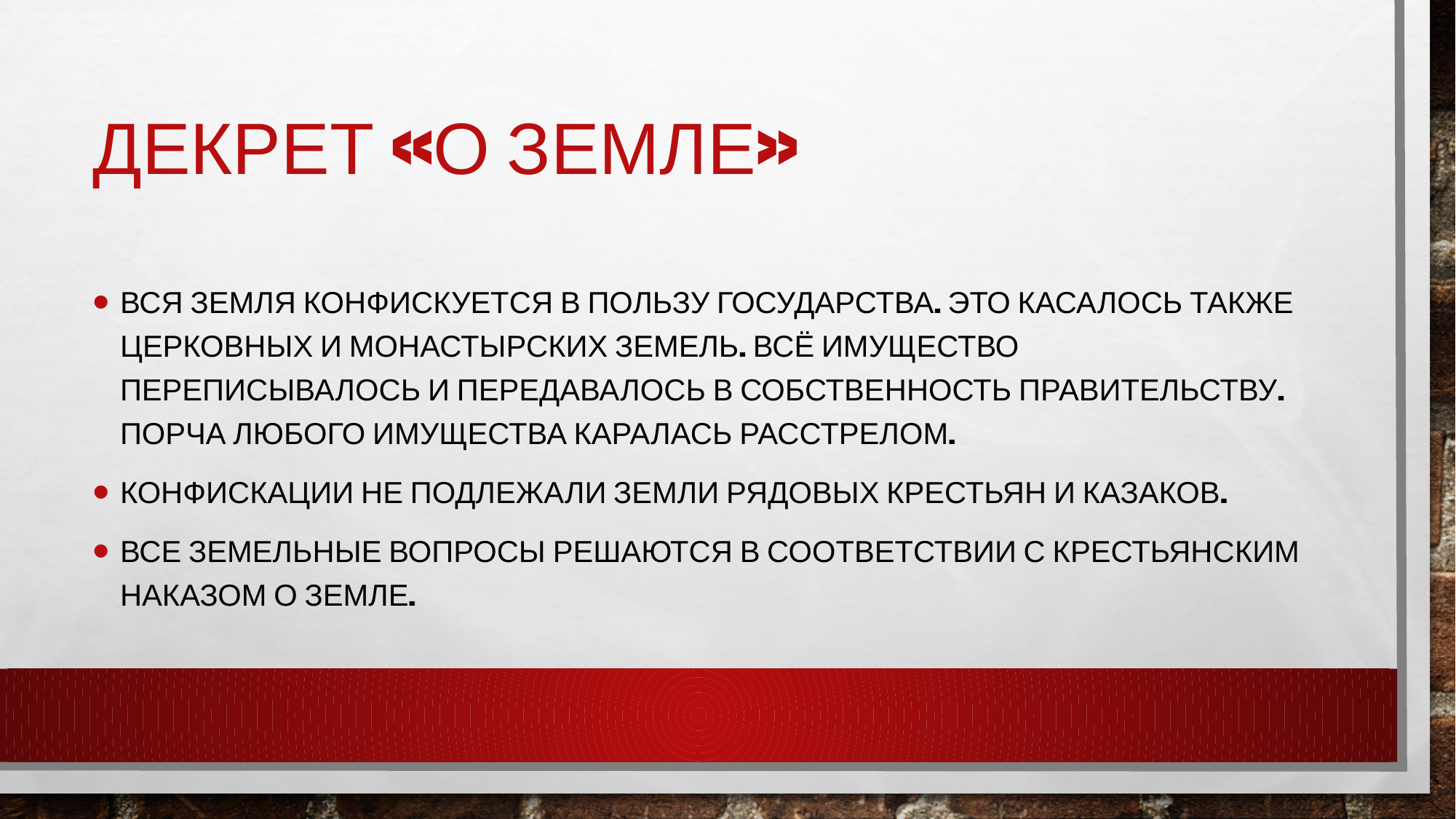

# Декрет «О земле»
Вся земля конфискуется в пользу государства. Это касалось также церковных и монастырских земель. Всё имущество переписывалось и передавалось в собственность правительству. Порча любого имущества каралась расстрелом.
Конфискации не подлежали земли рядовых крестьян и казаков.
Все земельные вопросы решаются в соответствии с Крестьянским наказом о земле.